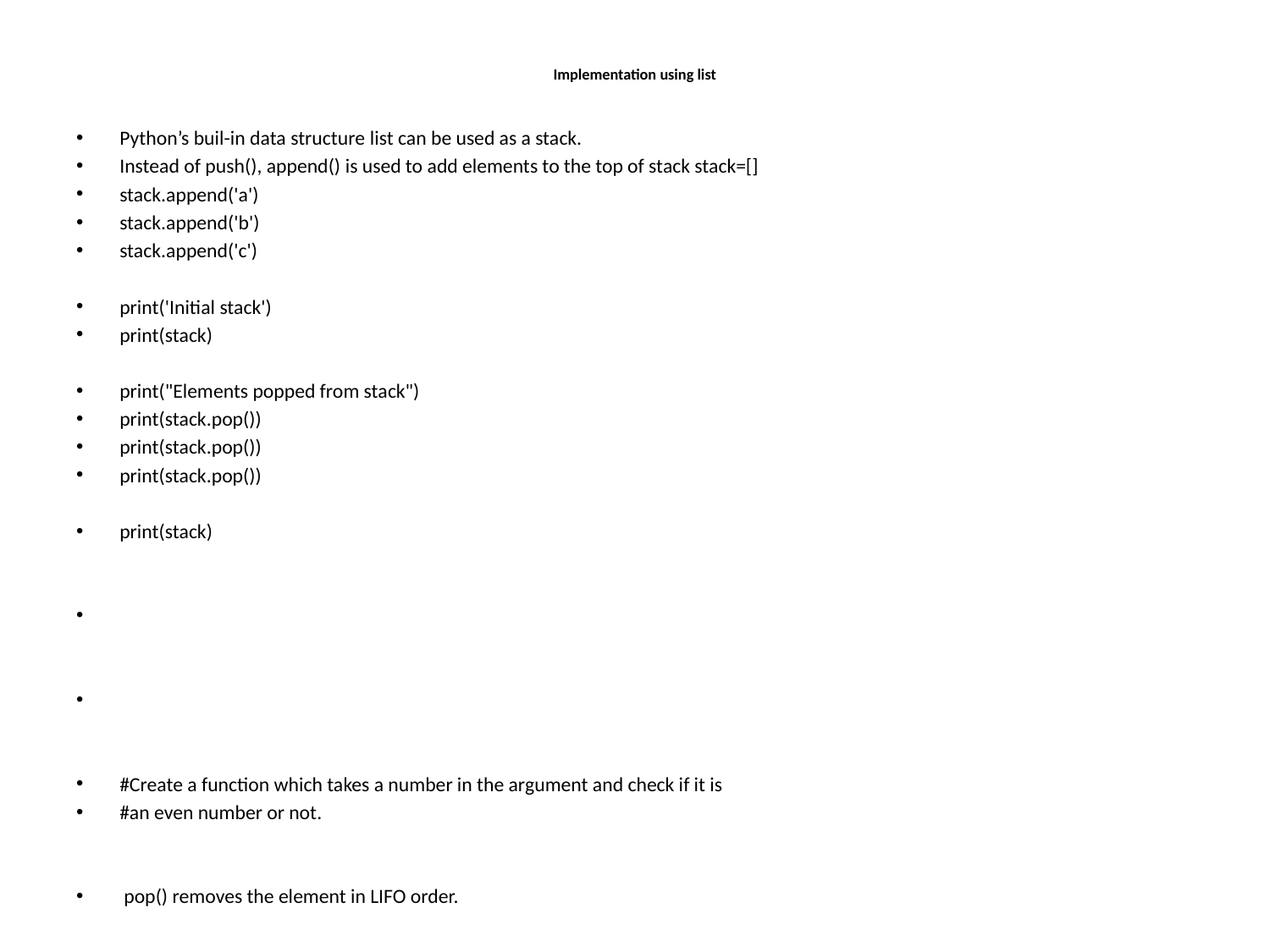

# Implementation using list
Python’s buil-in data structure list can be used as a stack.
Instead of push(), append() is used to add elements to the top of stack stack=[]
stack.append('a')
stack.append('b')
stack.append('c')

print('Initial stack')
print(stack)

print("Elements popped from stack")
print(stack.pop())
print(stack.pop())
print(stack.pop())

print(stack)

#Create a function which takes a number in the argument and check if it is
#an even number or not.

 pop() removes the element in LIFO order.